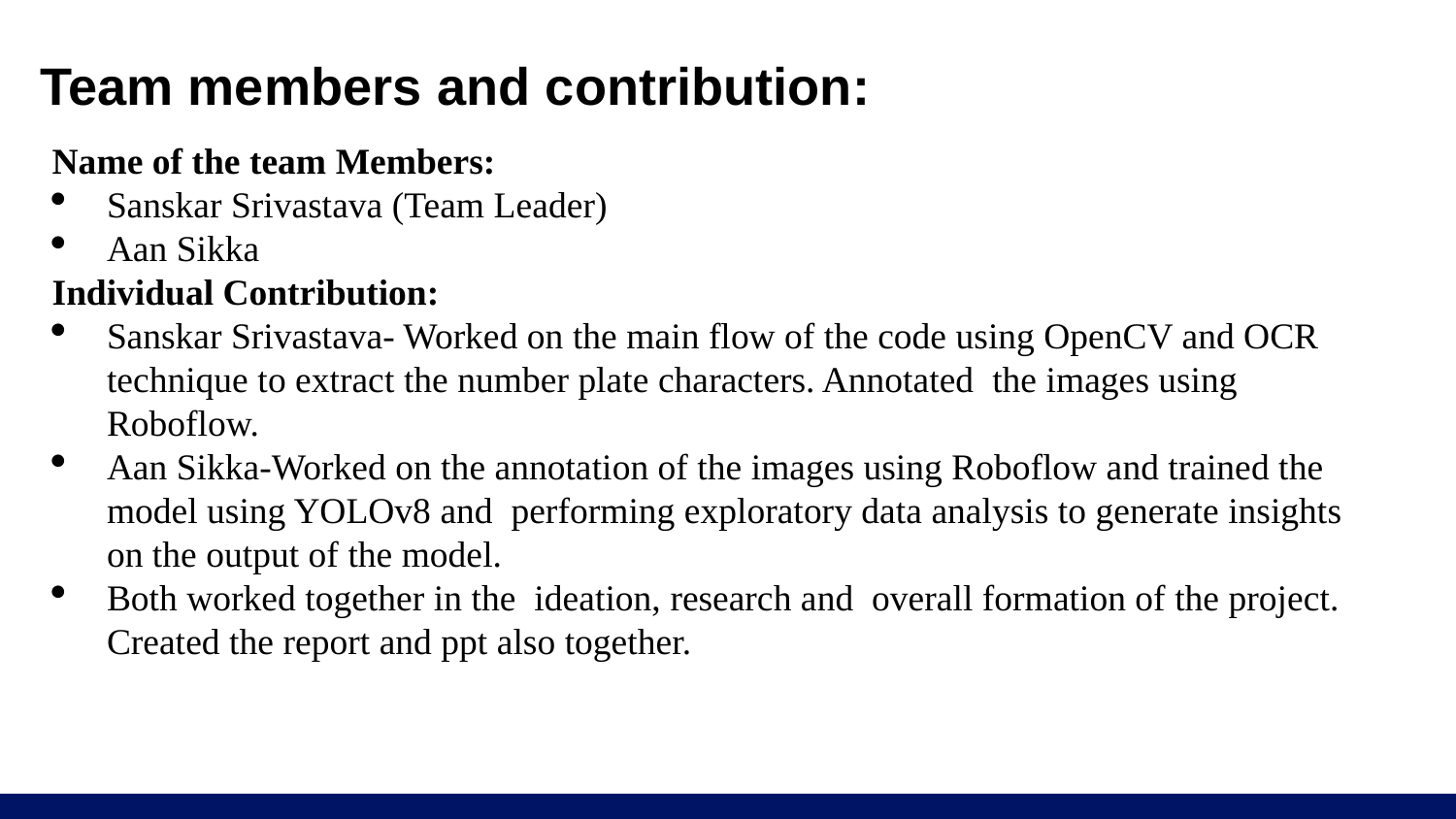

# Team members and contribution:
Name of the team Members:
Sanskar Srivastava (Team Leader)
Aan Sikka
Individual Contribution:
Sanskar Srivastava- Worked on the main flow of the code using OpenCV and OCR technique to extract the number plate characters. Annotated  the images using Roboflow.
Aan Sikka-Worked on the annotation of the images using Roboflow and trained the model using YOLOv8 and  performing exploratory data analysis to generate insights on the output of the model.
Both worked together in the  ideation, research and  overall formation of the project. Created the report and ppt also together.